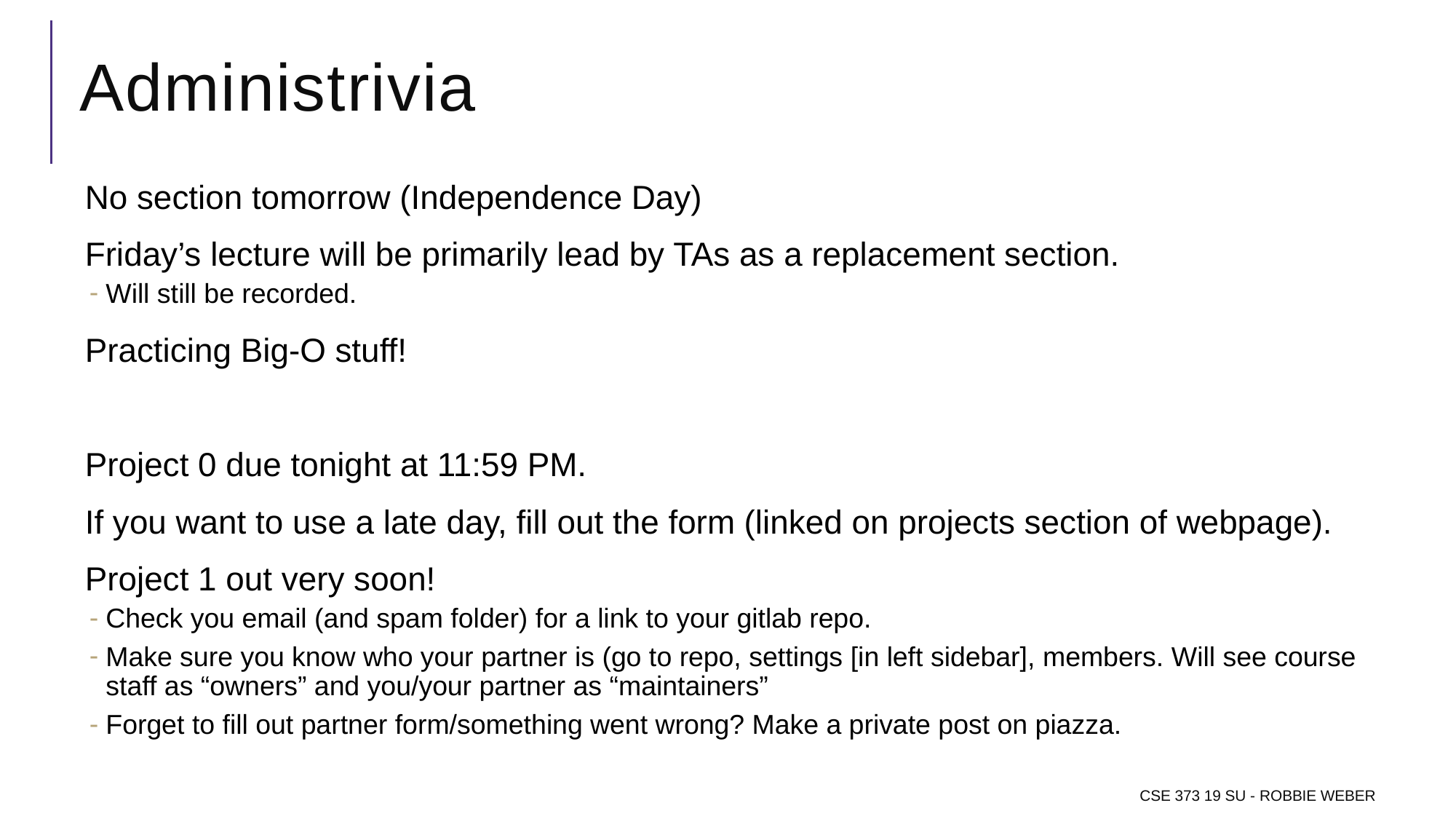

# Administrivia
No section tomorrow (Independence Day)
Friday’s lecture will be primarily lead by TAs as a replacement section.
Will still be recorded.
Practicing Big-O stuff!

Project 0 due tonight at 11:59 PM.
If you want to use a late day, fill out the form (linked on projects section of webpage).
Project 1 out very soon!
Check you email (and spam folder) for a link to your gitlab repo.
Make sure you know who your partner is (go to repo, settings [in left sidebar], members. Will see course staff as “owners” and you/your partner as “maintainers”
Forget to fill out partner form/something went wrong? Make a private post on piazza.

CSE 373 19 Su - Robbie Weber